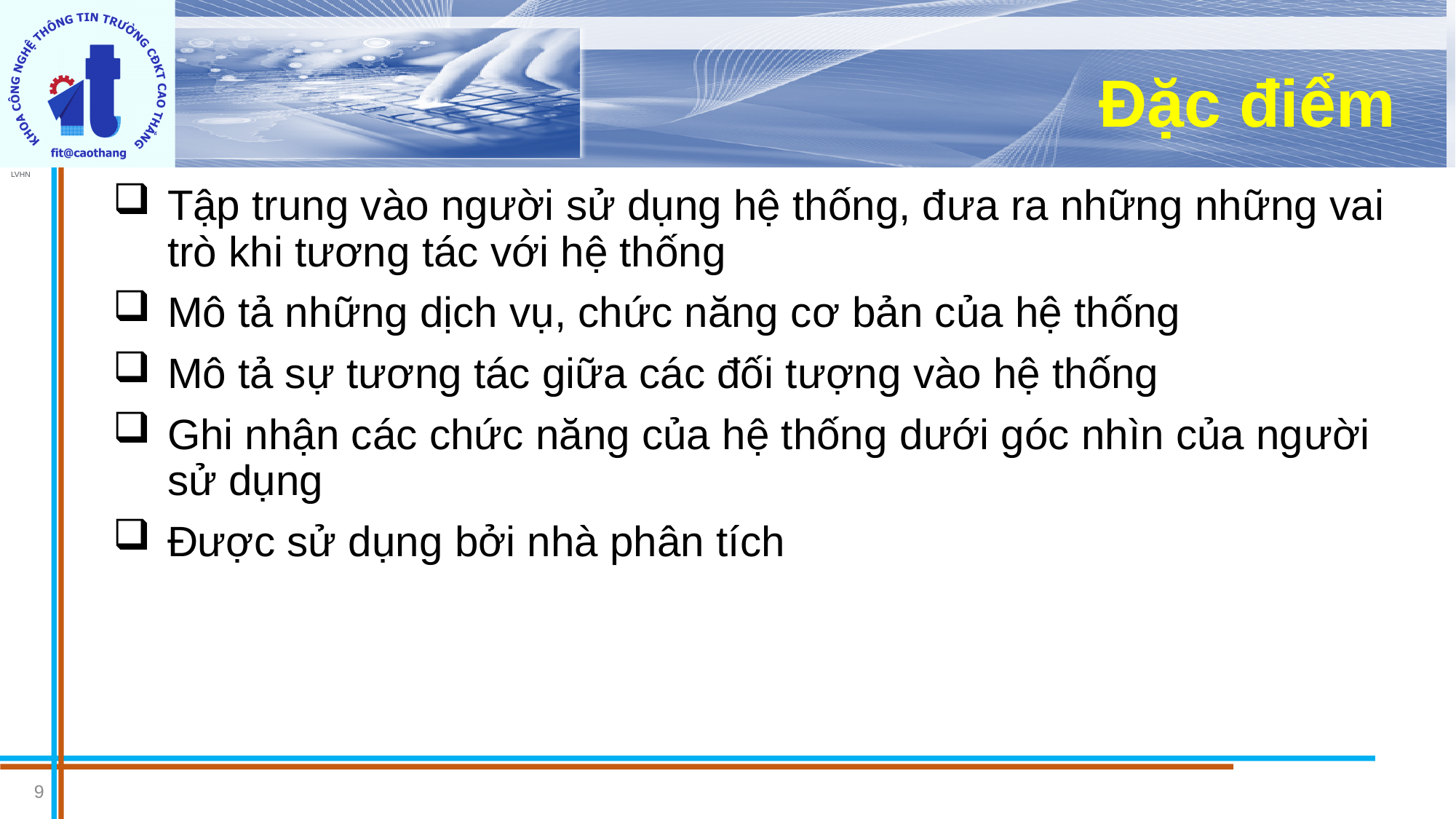

# Đặc điểm
Tập trung vào người sử dụng hệ thống, đưa ra những những vai trò khi tương tác với hệ thống
Mô tả những dịch vụ, chức năng cơ bản của hệ thống
Mô tả sự tương tác giữa các đối tượng vào hệ thống
Ghi nhận các chức năng của hệ thống dưới góc nhìn của người sử dụng
Được sử dụng bởi nhà phân tích

9